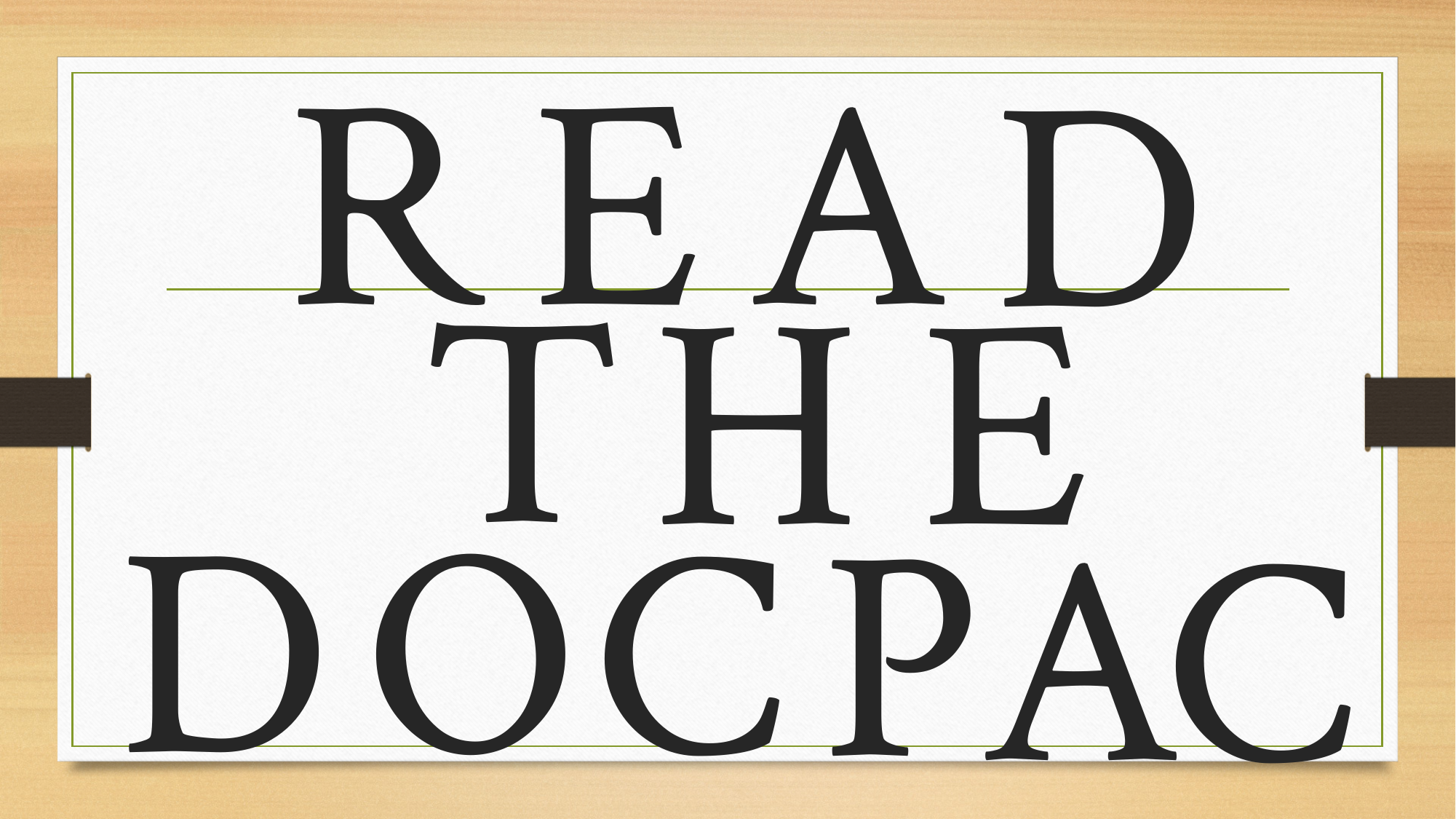

# R
A
E
D
T
H
E
D
C
O
P
A
C